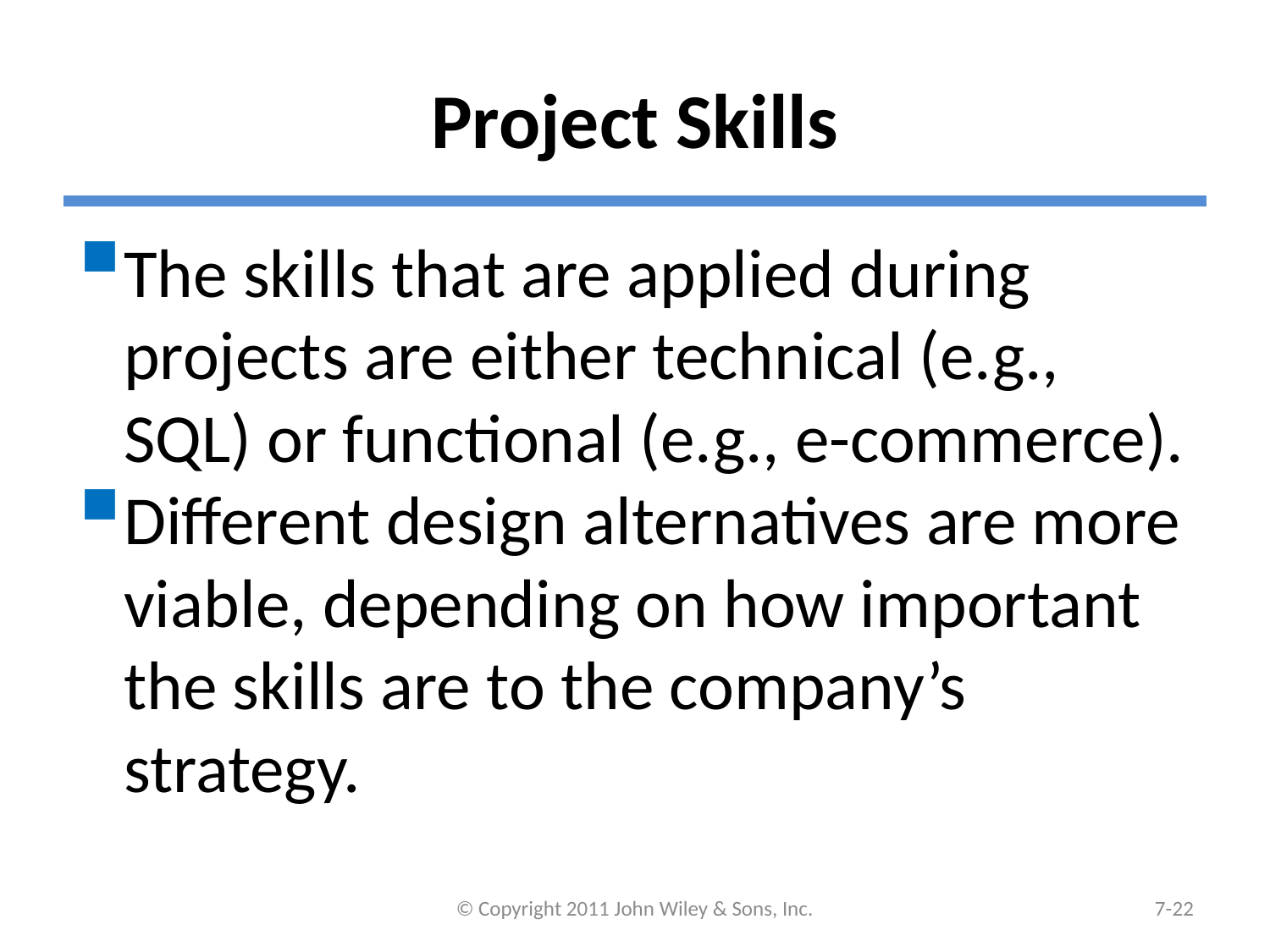

# Project Skills
The skills that are applied during projects are either technical (e.g., SQL) or functional (e.g., e-commerce).
Different design alternatives are more viable, depending on how important the skills are to the company’s strategy.

© Copyright 2011 John Wiley & Sons, Inc.
7-22